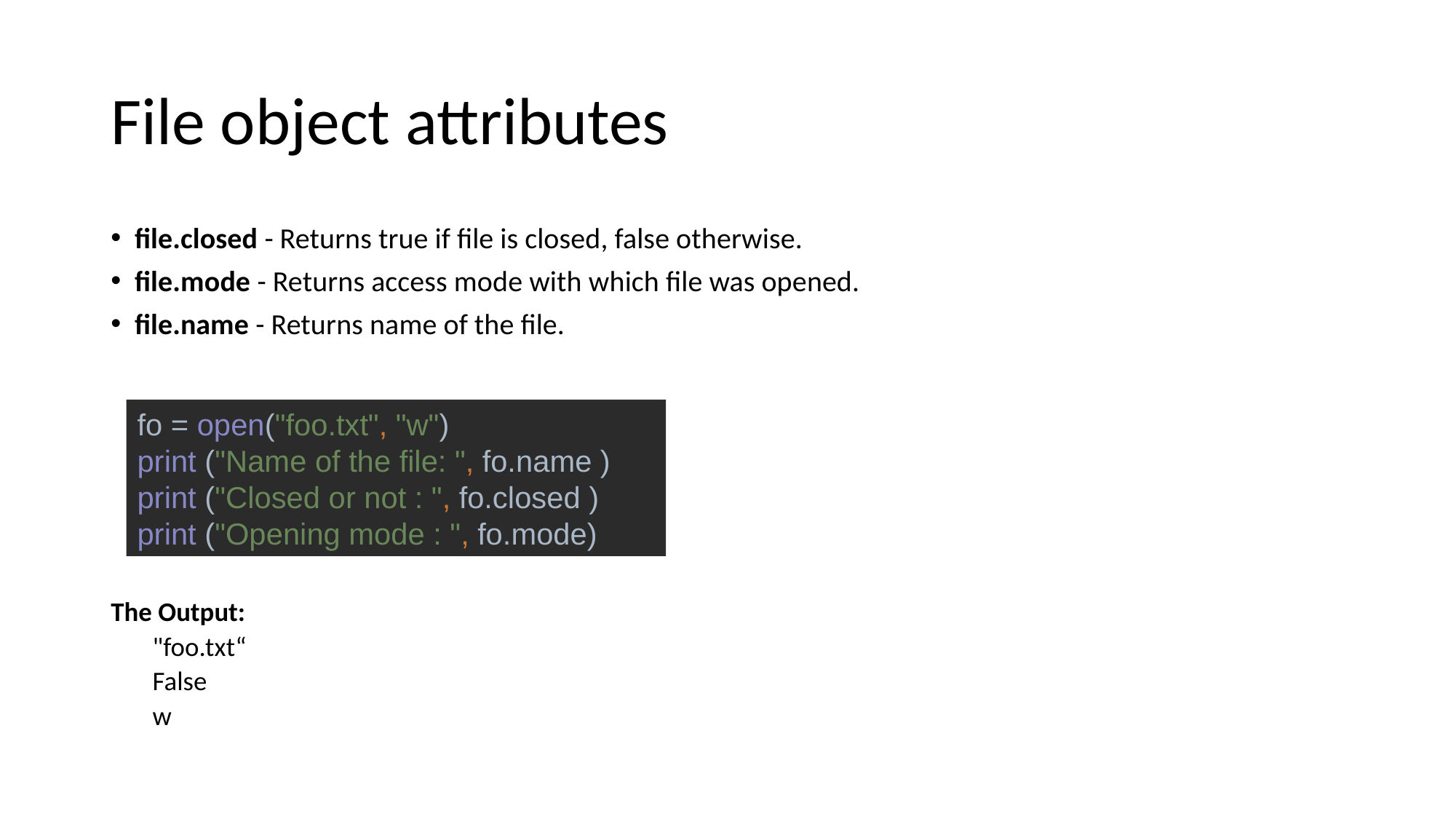

# File object attributes
file.closed - Returns true if file is closed, false otherwise.
file.mode - Returns access mode with which file was opened.
file.name - Returns name of the file.

The Output:
"foo.txt“
False
w

fo = open("foo.txt", "w")
print ("Name of the file: ", fo.name )
print ("Closed or not : ", fo.closed )
print ("Opening mode : ", fo.mode)